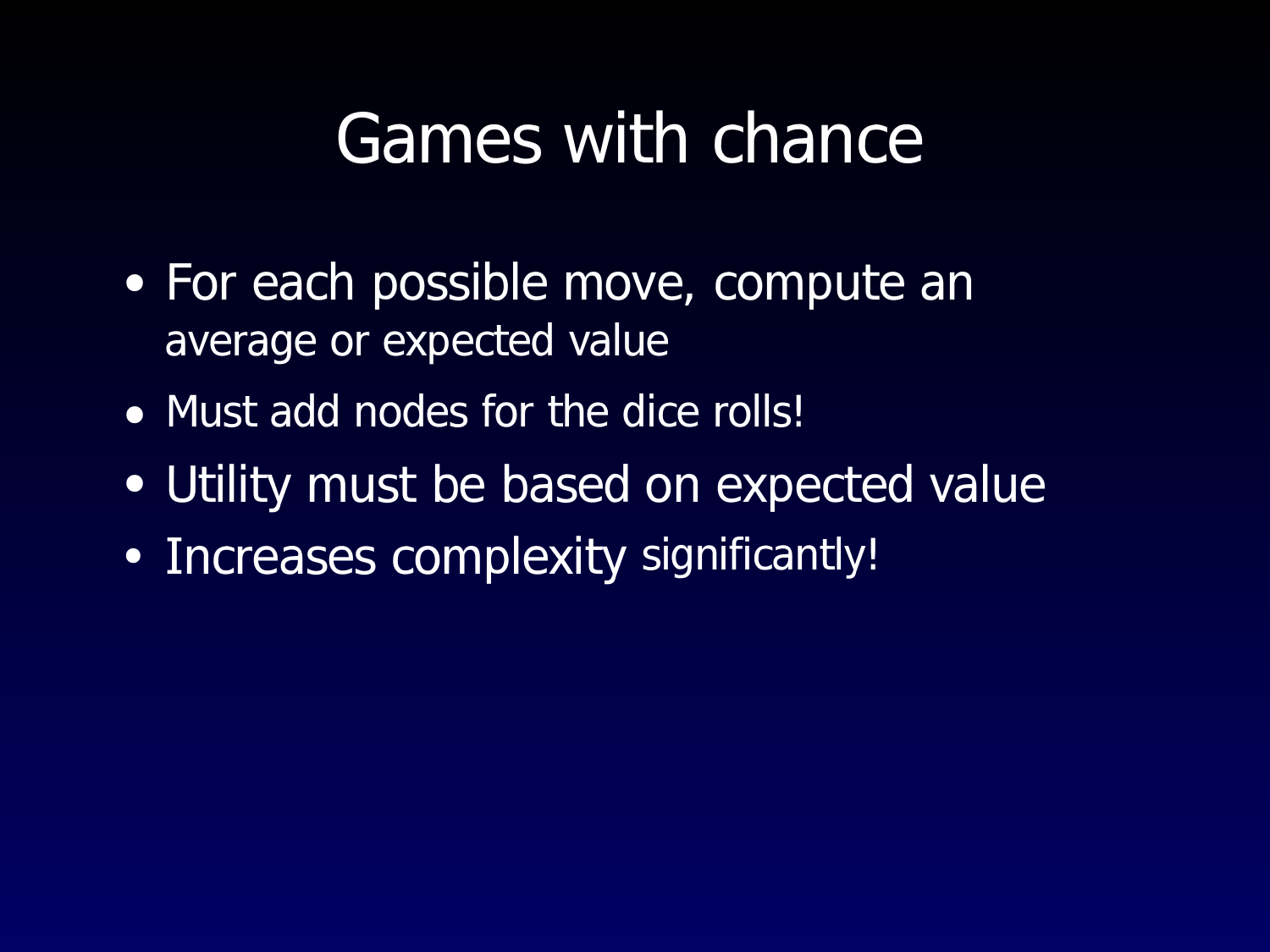

Games with chance
•
For each possible move, compute an
average or expected value
Must add nodes for the dice rolls!
•
•
•
Utility must be based
on expected
significantly!
value
Increases
complexity